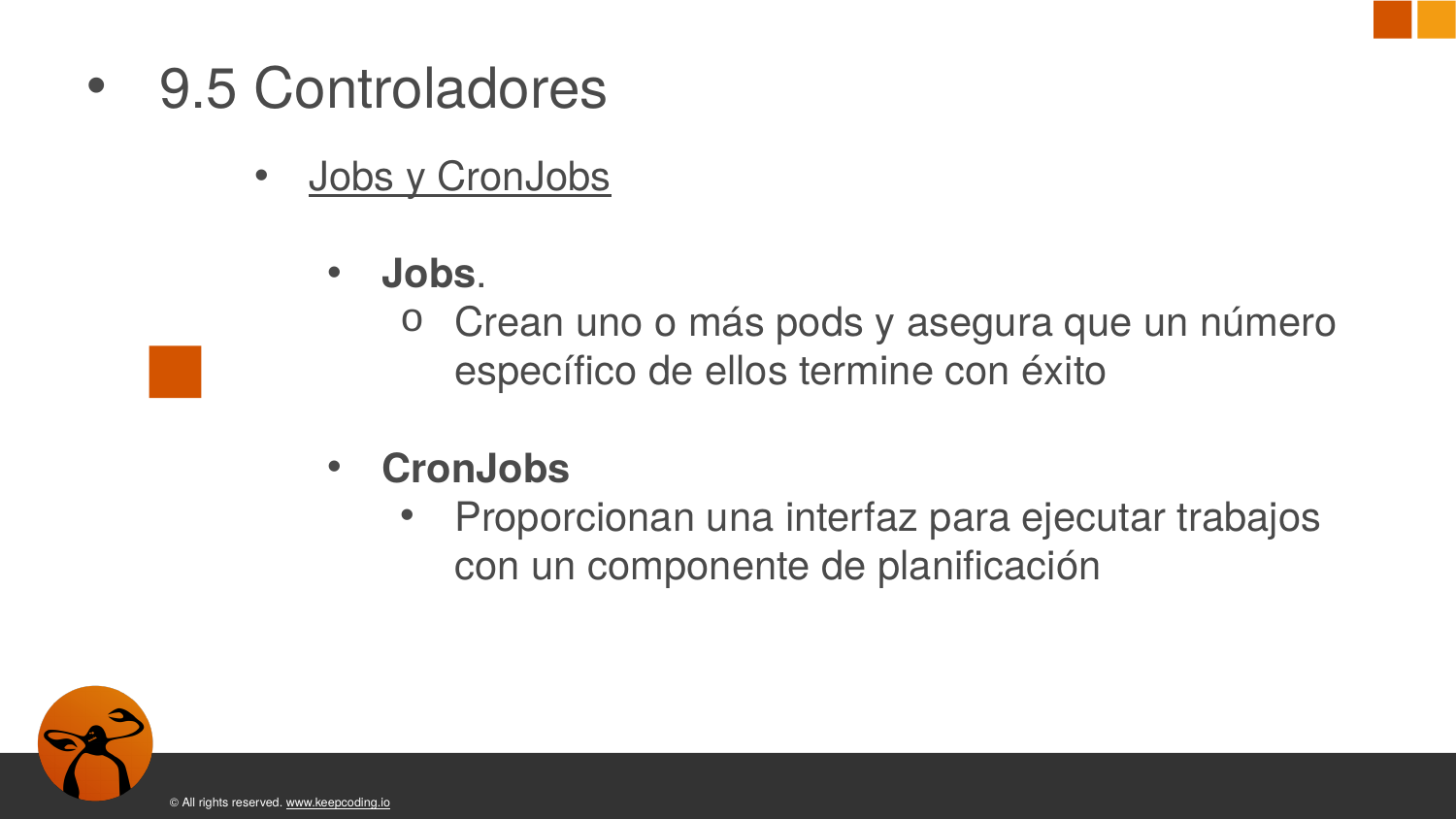

9.5 Controladores

Jobs y CronJobs

Jobs.
Crean uno o más pods y asegura que un número específico de ellos termine con éxito

CronJobs
Proporcionan una interfaz para ejecutar trabajos con un componente de planificación